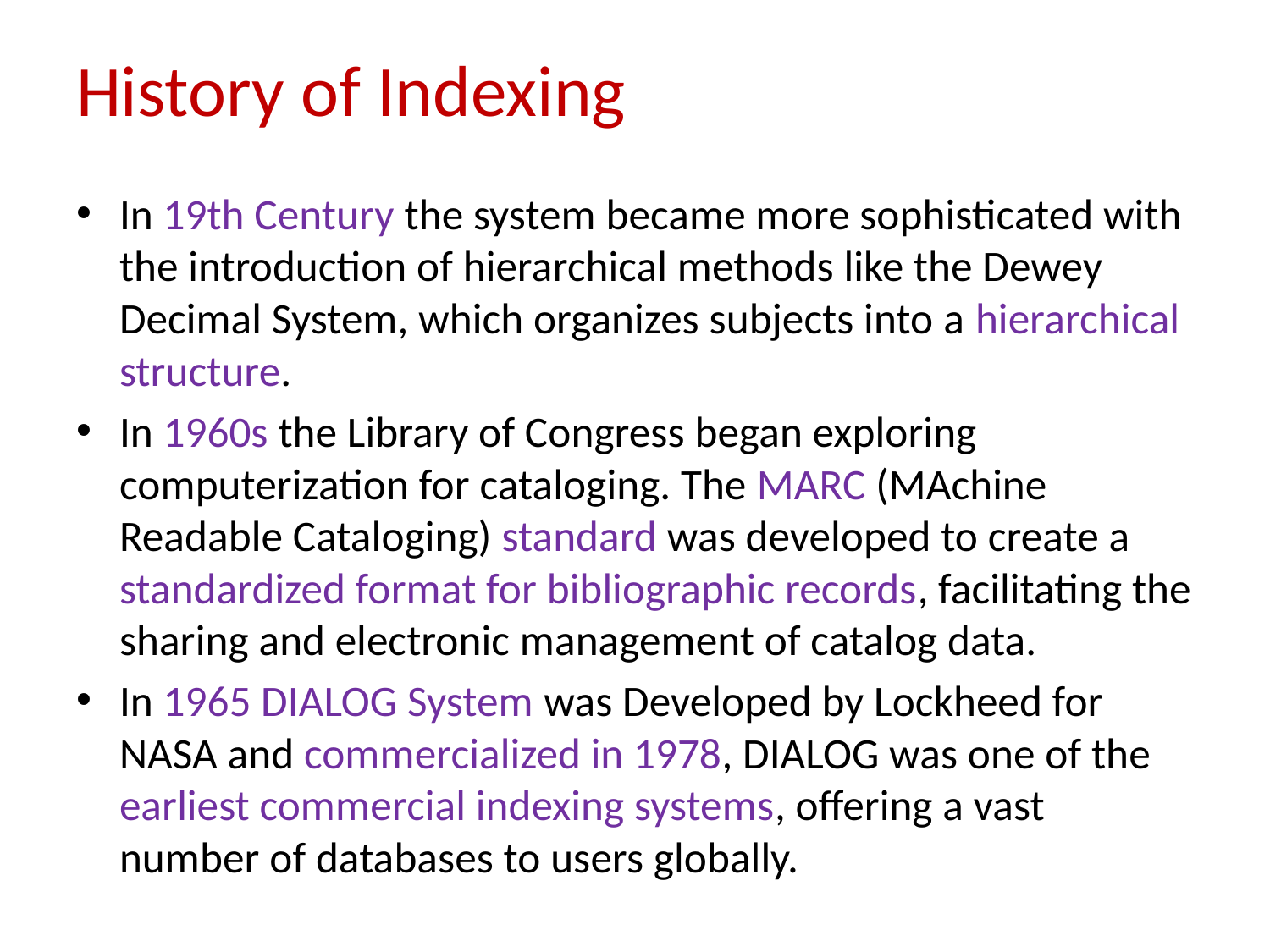

# History of Indexing
In 19th Century the system became more sophisticated with the introduction of hierarchical methods like the Dewey Decimal System, which organizes subjects into a hierarchical structure.
In 1960s the Library of Congress began exploring computerization for cataloging. The MARC (MAchine Readable Cataloging) standard was developed to create a standardized format for bibliographic records, facilitating the sharing and electronic management of catalog data.
In 1965 DIALOG System was Developed by Lockheed for NASA and commercialized in 1978, DIALOG was one of the earliest commercial indexing systems, offering a vast number of databases to users globally.